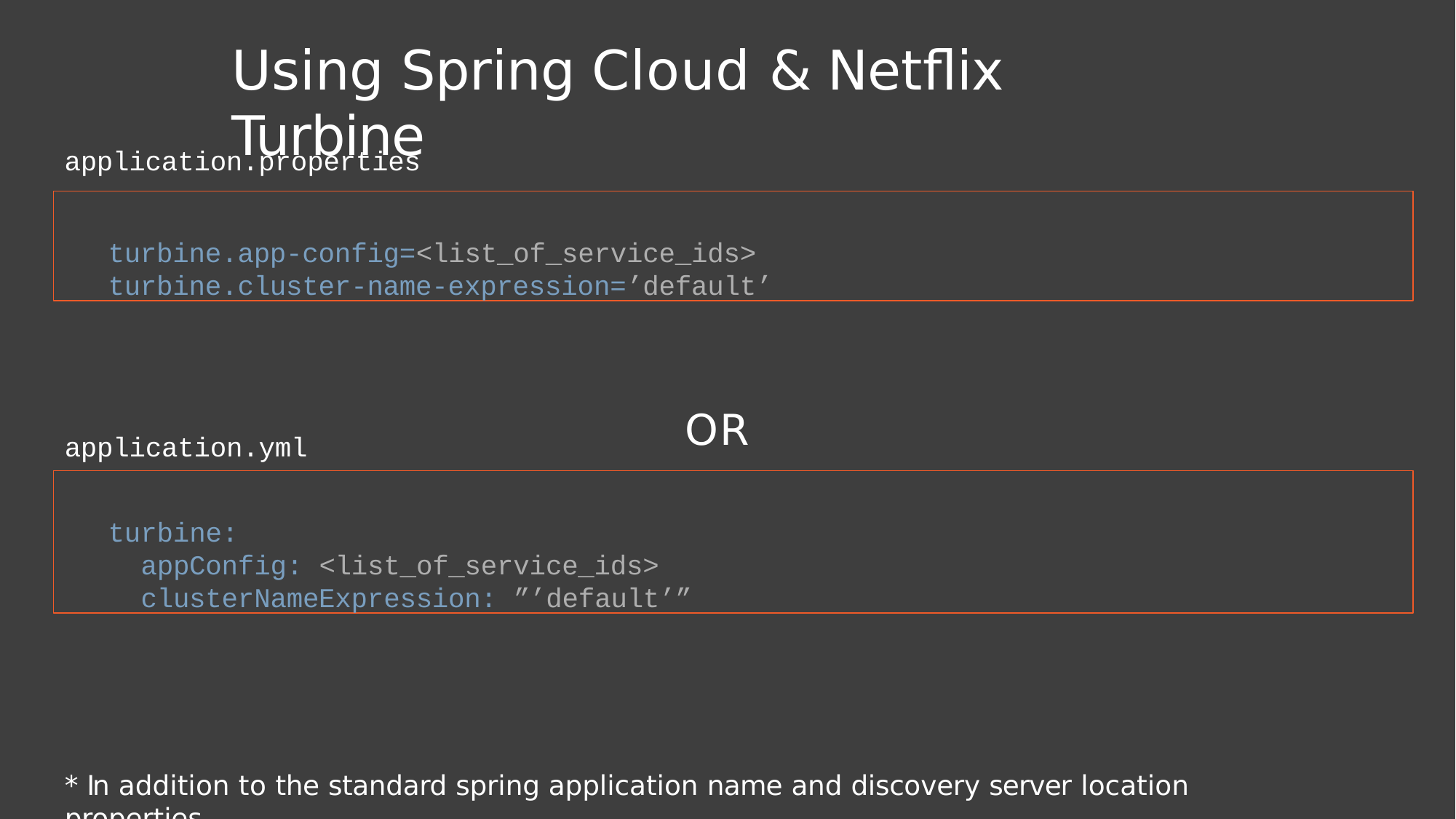

# Using Spring Cloud & Netflix Turbine
application.properties

turbine.app-config=<list_of_service_ids>  turbine.cluster-name-expression=’default’
OR
application.yml

turbine:
appConfig: <list_of_service_ids>  clusterNameExpression: ”’default’”
* In addition to the standard spring application name and discovery server location properties